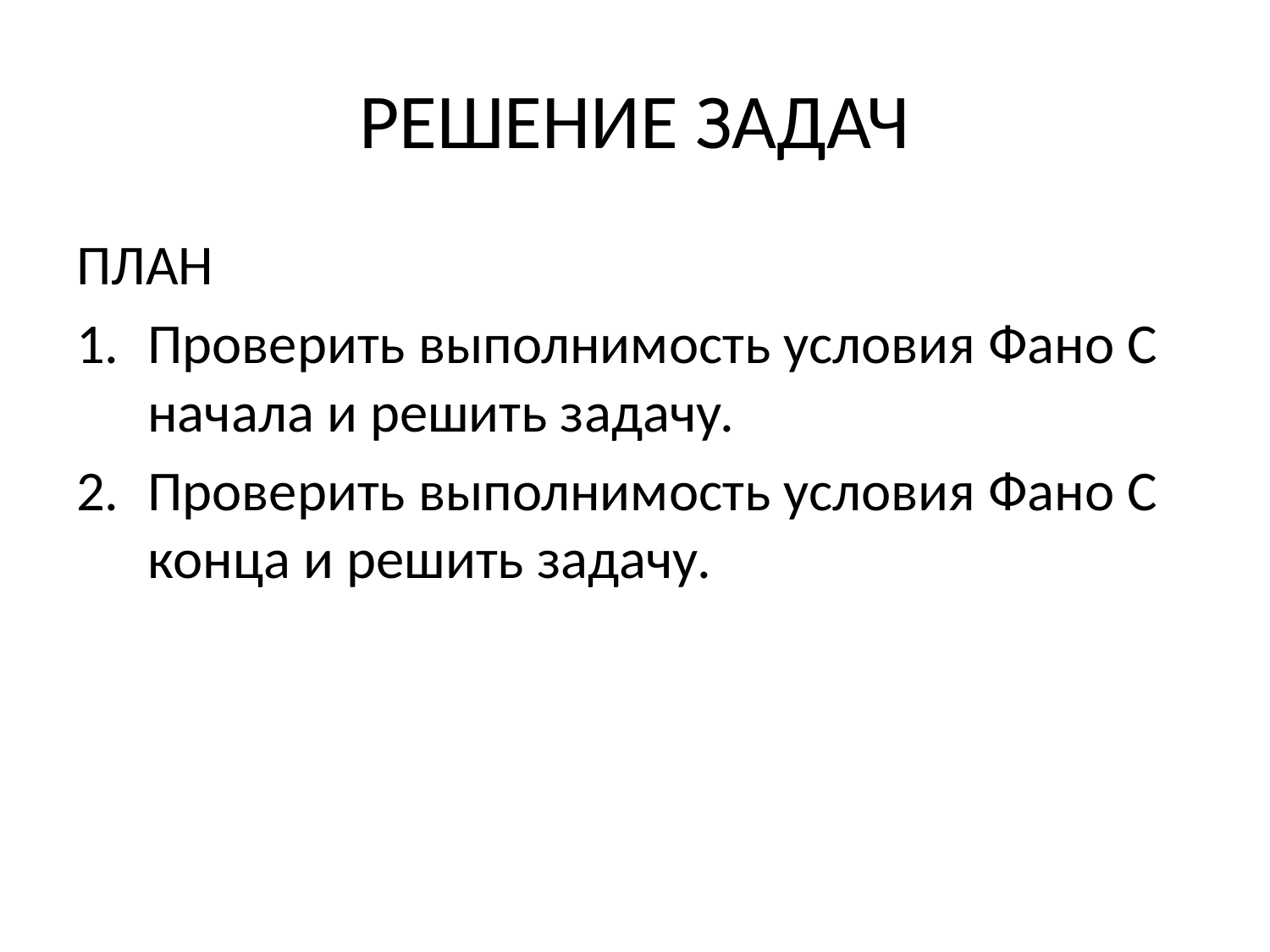

# РЕШЕНИЕ ЗАДАЧ
ПЛАН
Проверить выполнимость условия Фано С начала и решить задачу.
Проверить выполнимость условия Фано С конца и решить задачу.